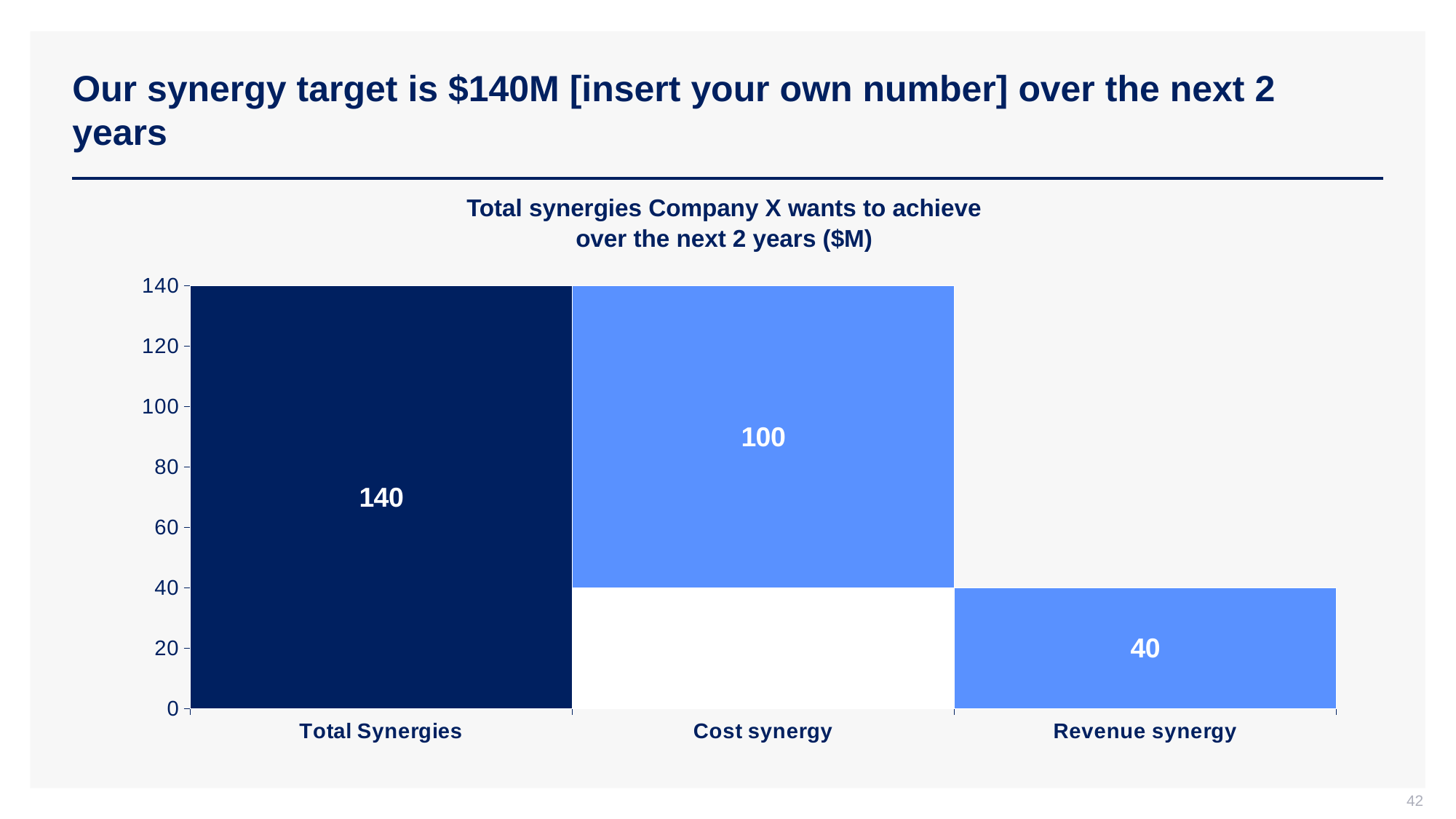

# Our synergy target is $140M [insert your own number] over the next 2 years
Total synergies Company X wants to achieve
over the next 2 years ($M)

### Chart

| Category | Invisible dataset | Light blue | Dark Blue |
|---|---|---|---|
| Total Synergies | 0.0 | None | 140.0 |
| Cost synergy | 40.0 | 100.0 | None |
| Revenue synergy | 0.0 | 40.0 | None |
42